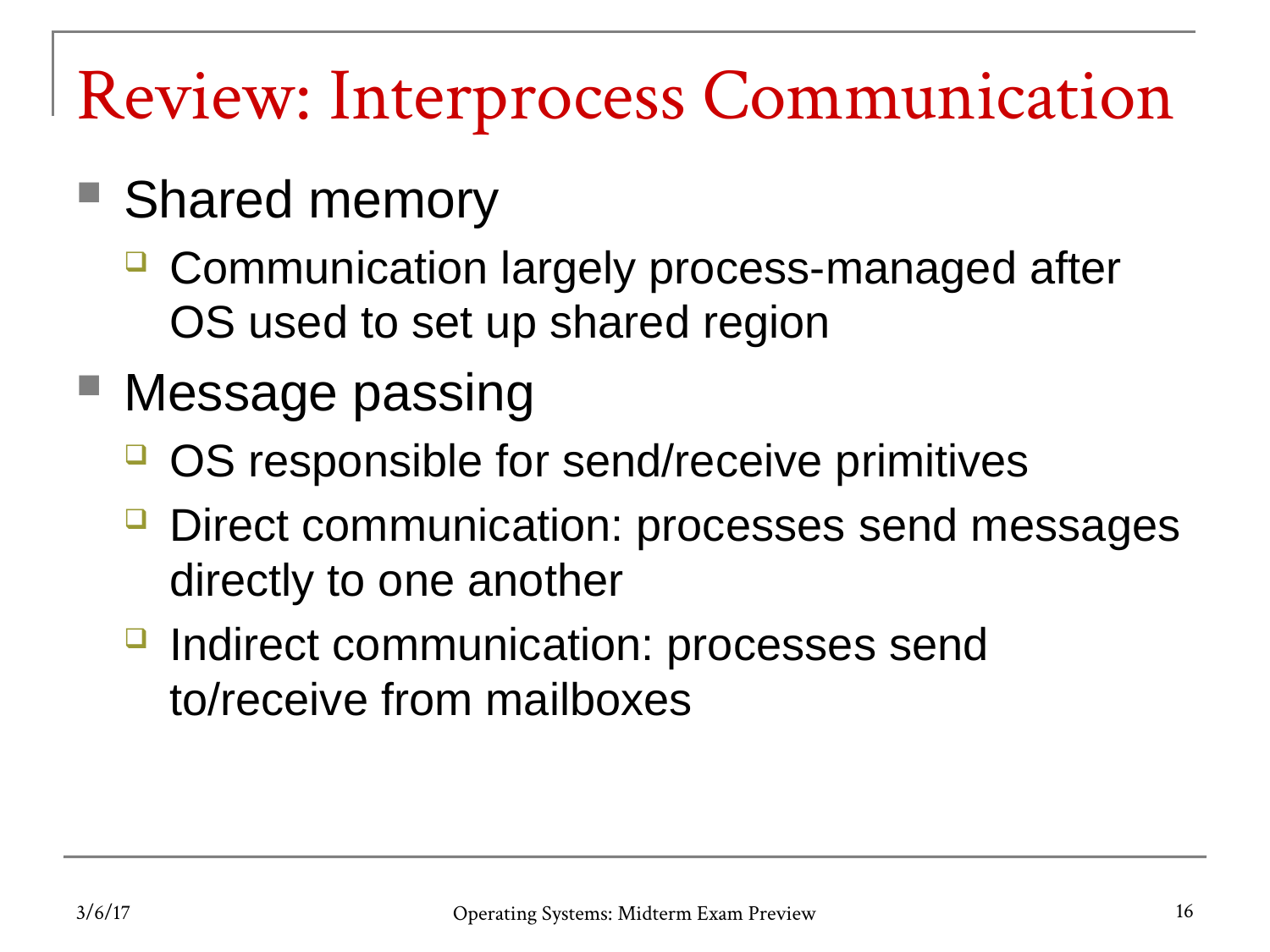

# Review: Interprocess Communication
Shared memory
Communication largely process-managed after OS used to set up shared region
Message passing
OS responsible for send/receive primitives
Direct communication: processes send messages directly to one another
Indirect communication: processes send to/receive from mailboxes

3/6/17
16
Operating Systems: Midterm Exam Preview